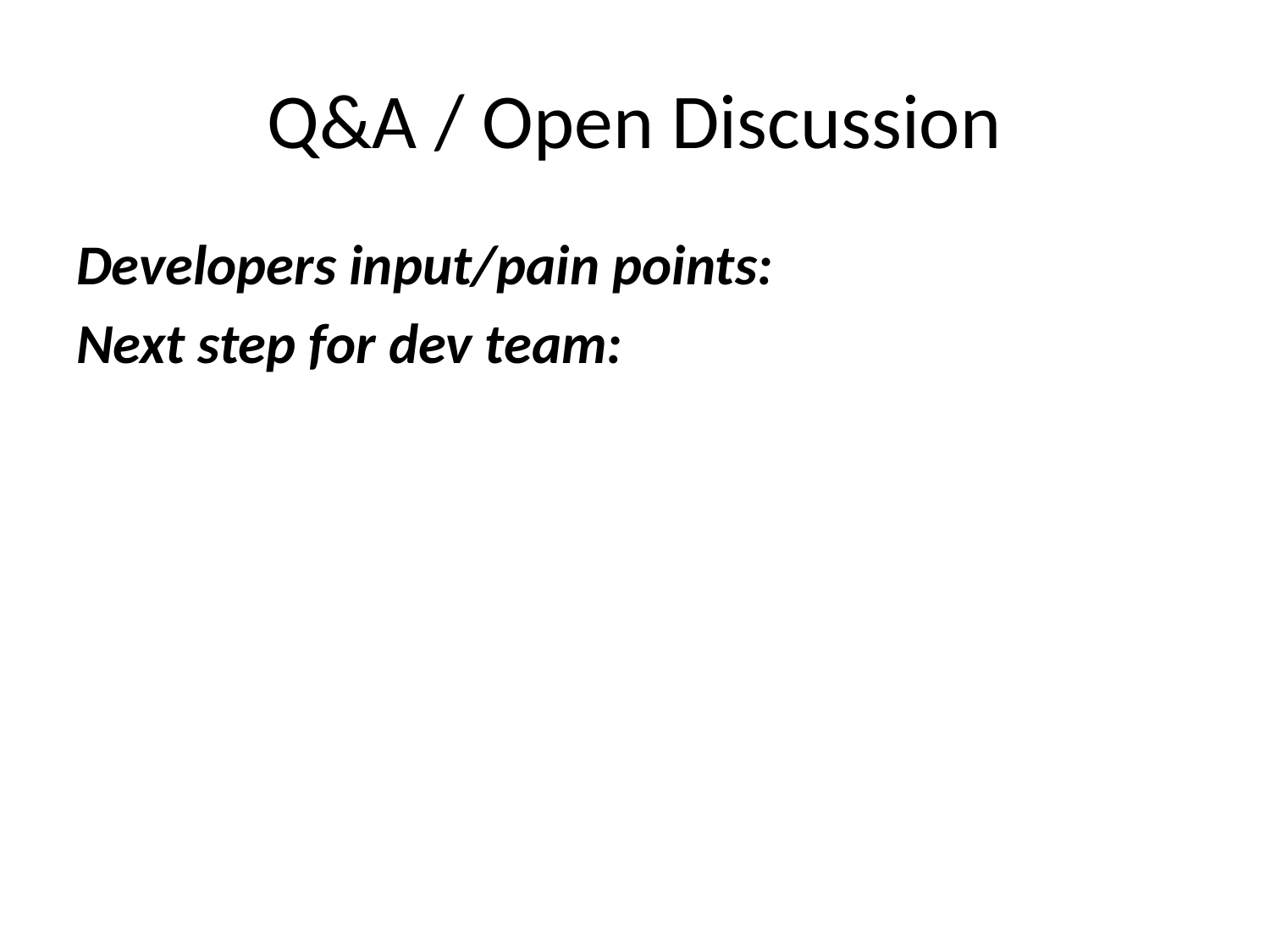

# Q&A / Open Discussion
Developers input/pain points:
Next step for dev team: